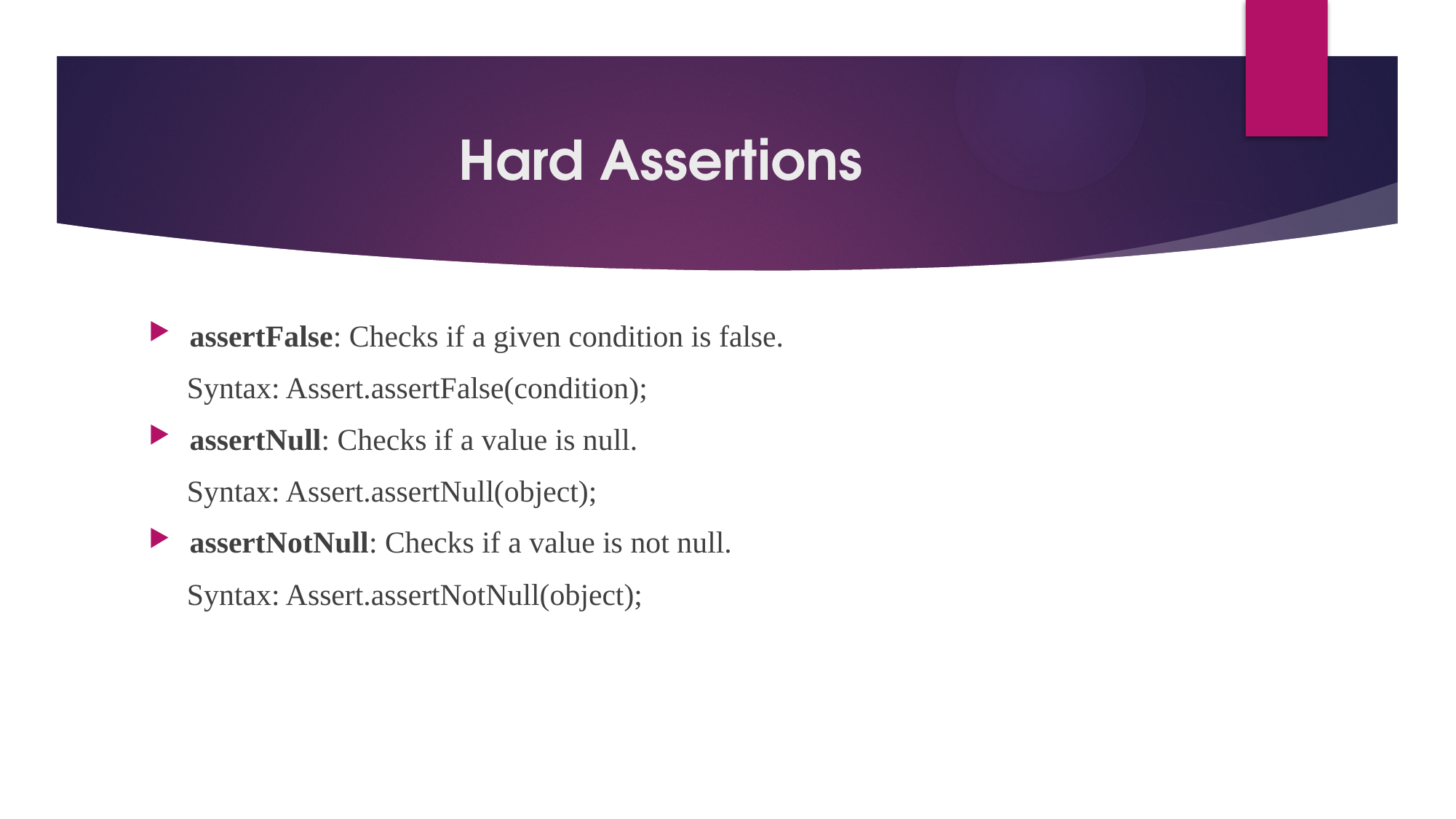

# Hard Assertions
assertFalse: Checks if a given condition is false.
     Syntax: Assert.assertFalse(condition);
assertNull: Checks if a value is null.
     Syntax: Assert.assertNull(object);
assertNotNull: Checks if a value is not null.
     Syntax: Assert.assertNotNull(object);